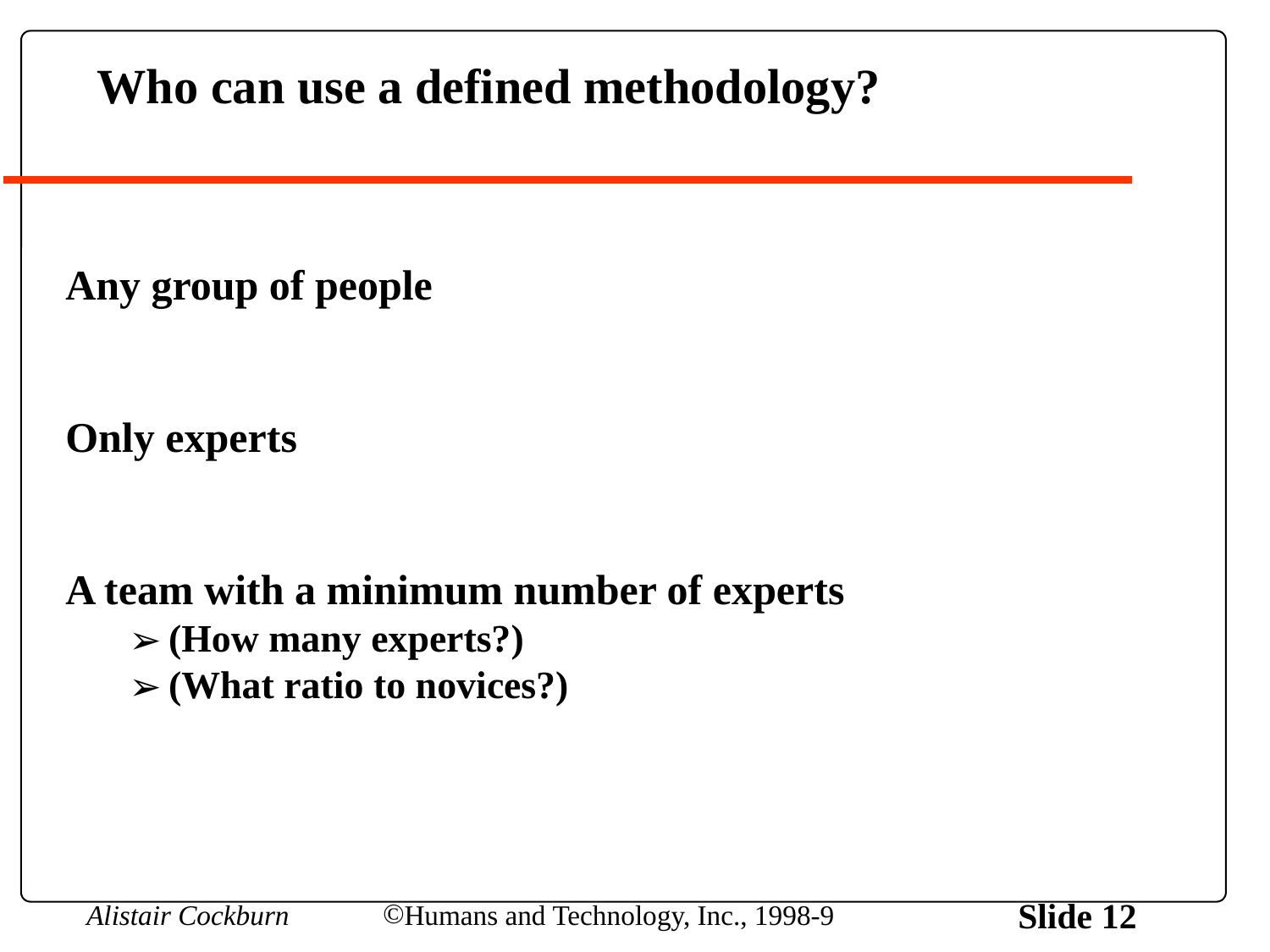

# Who can use a defined methodology?

Any group of people

Only experts

A team with a minimum number of experts
(How many experts?)
(What ratio to novices?)